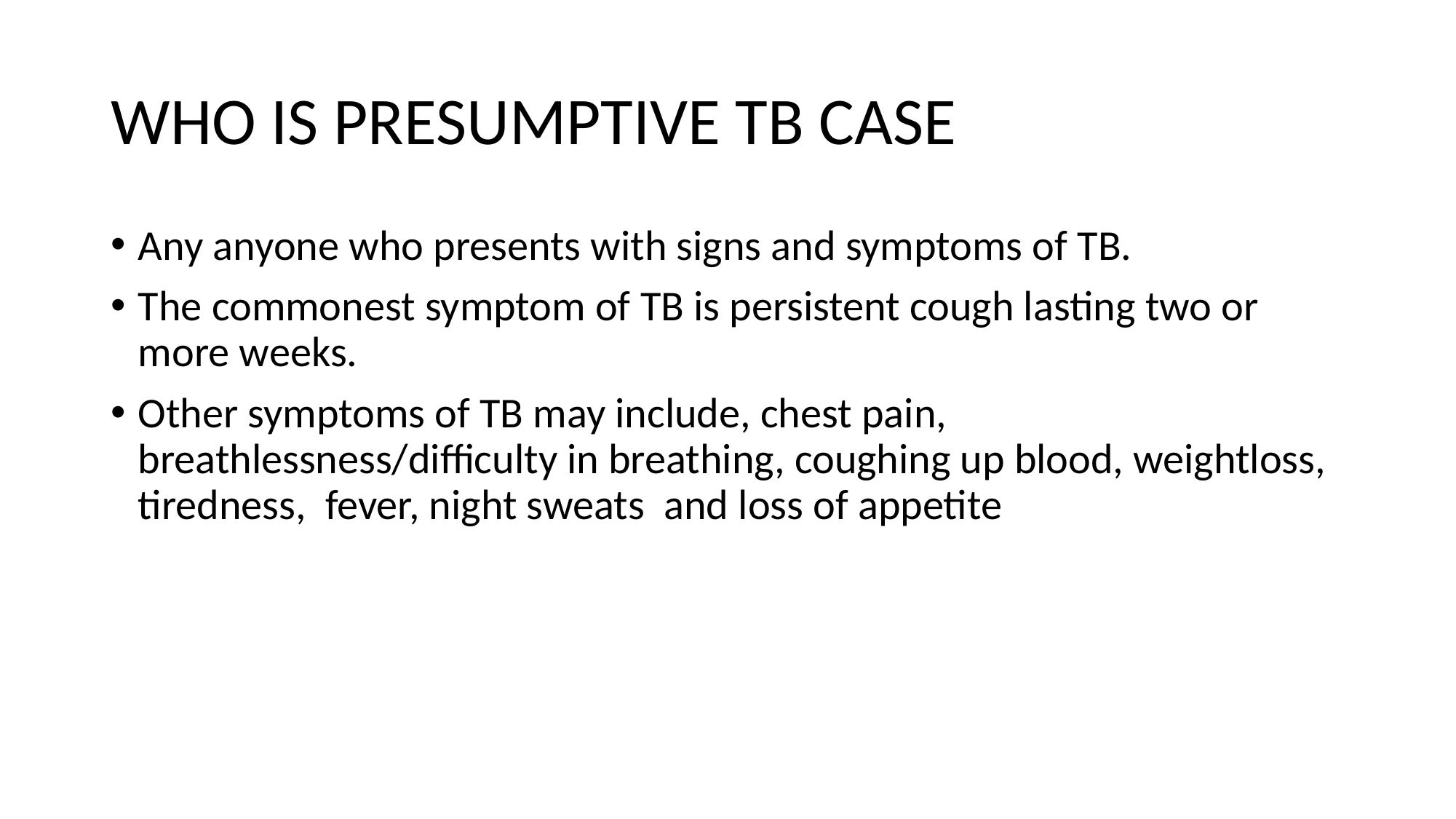

# WHO IS PRESUMPTIVE TB CASE
Any anyone who presents with signs and symptoms of TB.
The commonest symptom of TB is persistent cough lasting two or more weeks.
Other symptoms of TB may include, chest pain, breathlessness/difficulty in breathing, coughing up blood, weightloss, tiredness,  fever, night sweats  and loss of appetite